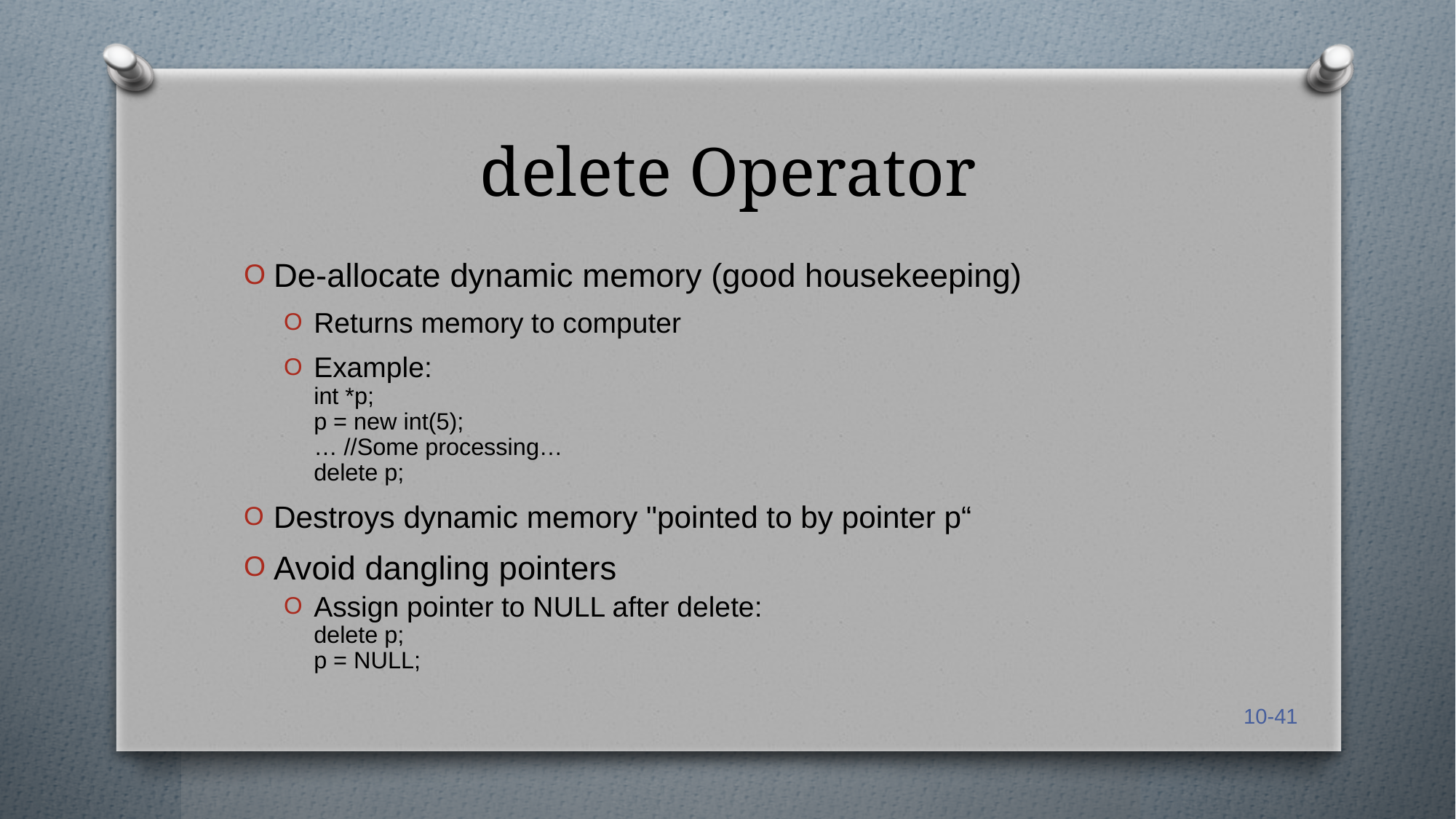

# delete Operator
De-allocate dynamic memory (good housekeeping)
Returns memory to computer
Example:
int *p;
p = new int(5);
… //Some processing…
delete p;
Destroys dynamic memory "pointed to by pointer p“
Avoid dangling pointers
Assign pointer to NULL after delete:
delete p;
p = NULL;
10-41